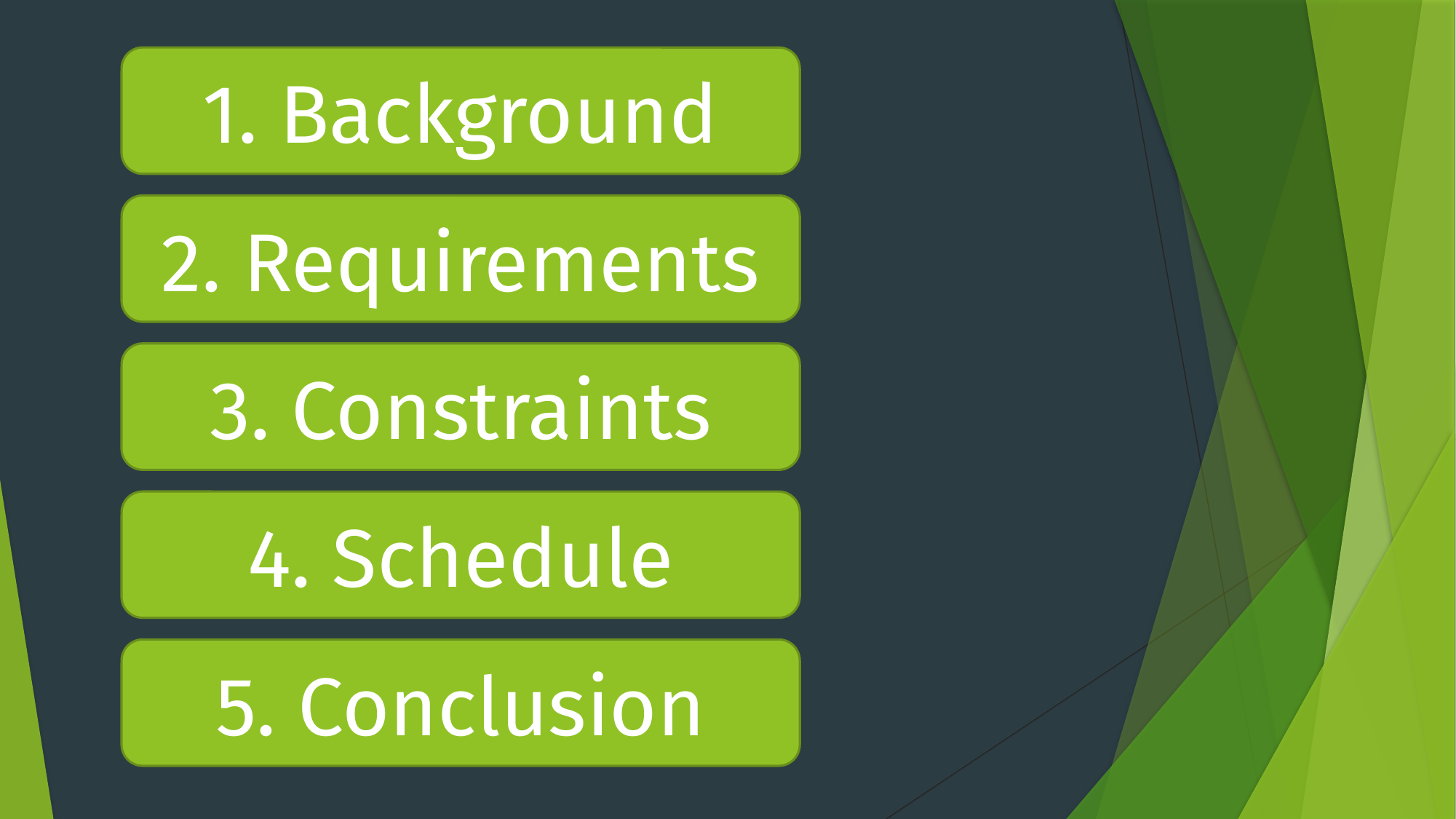

1. Background
2. Requirements
3. Constraints
4. Schedule
5. Conclusion